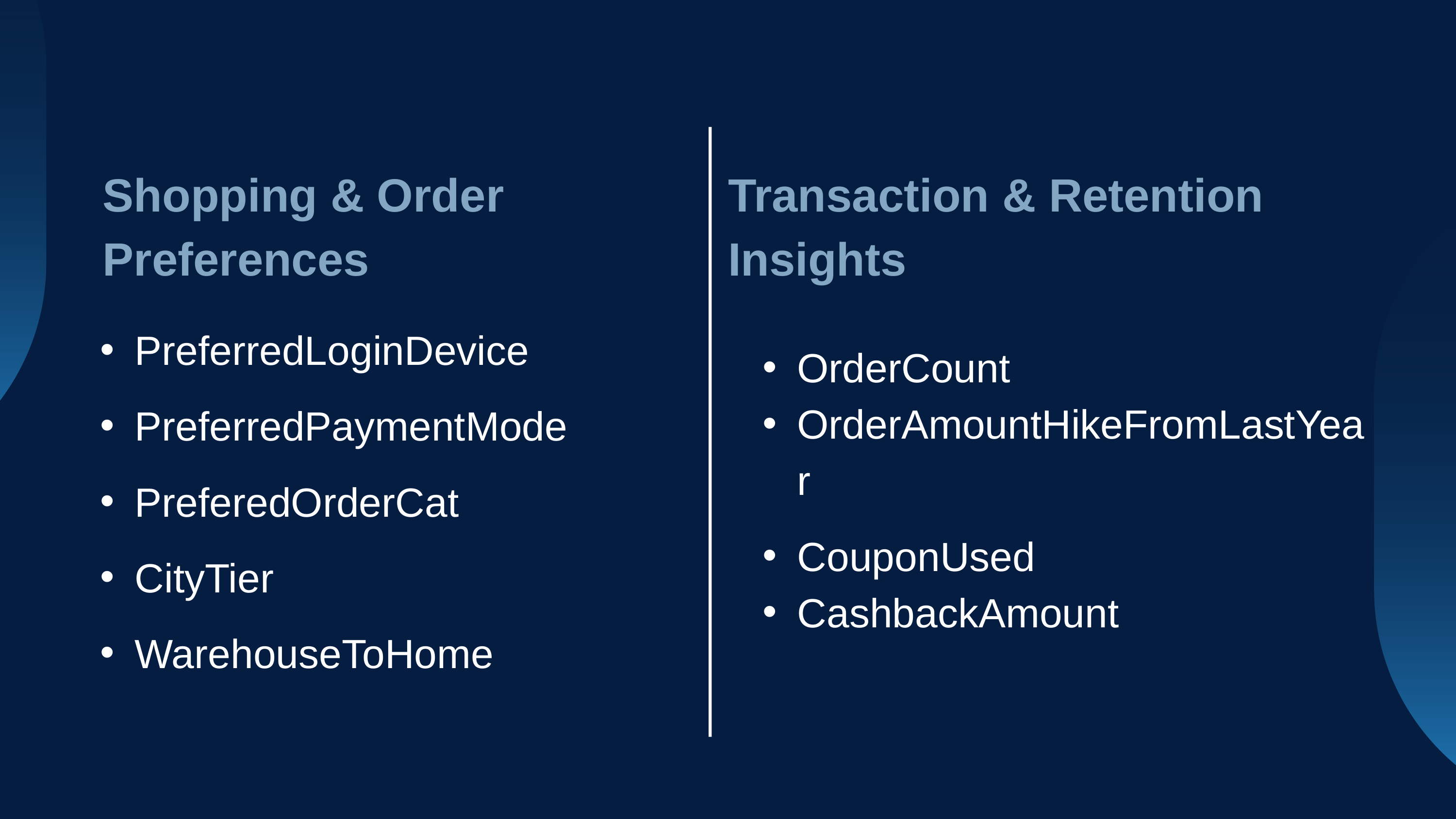

Shopping & Order Preferences
Transaction & Retention Insights

PreferredLoginDevice
PreferredPaymentMode
PreferedOrderCat
CityTier
WarehouseToHome

OrderCount
OrderAmountHikeFromLastYear
CouponUsed
CashbackAmount